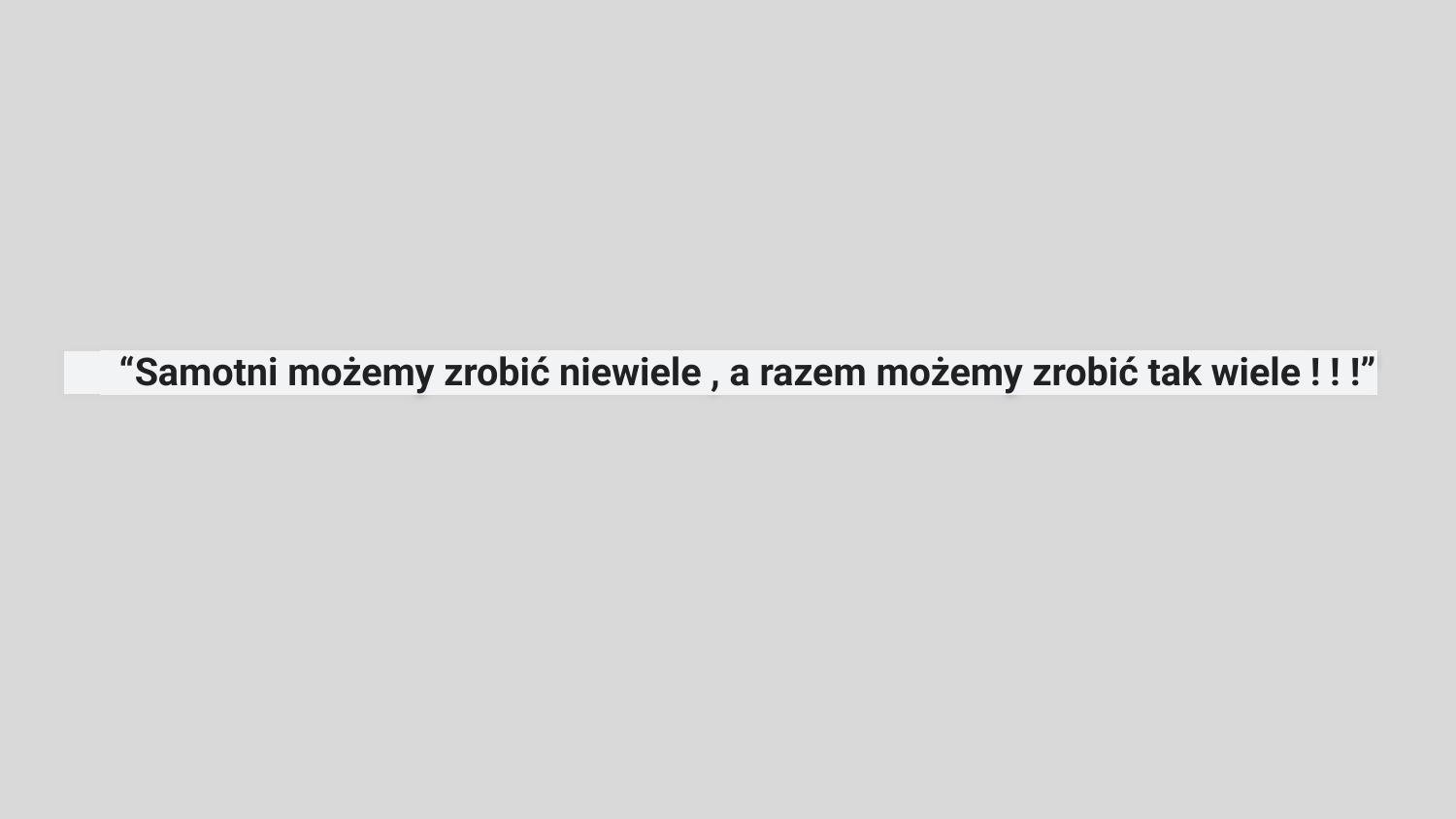

“Samotni możemy zrobić niewiele , a razem możemy zrobić tak wiele ! ! !”